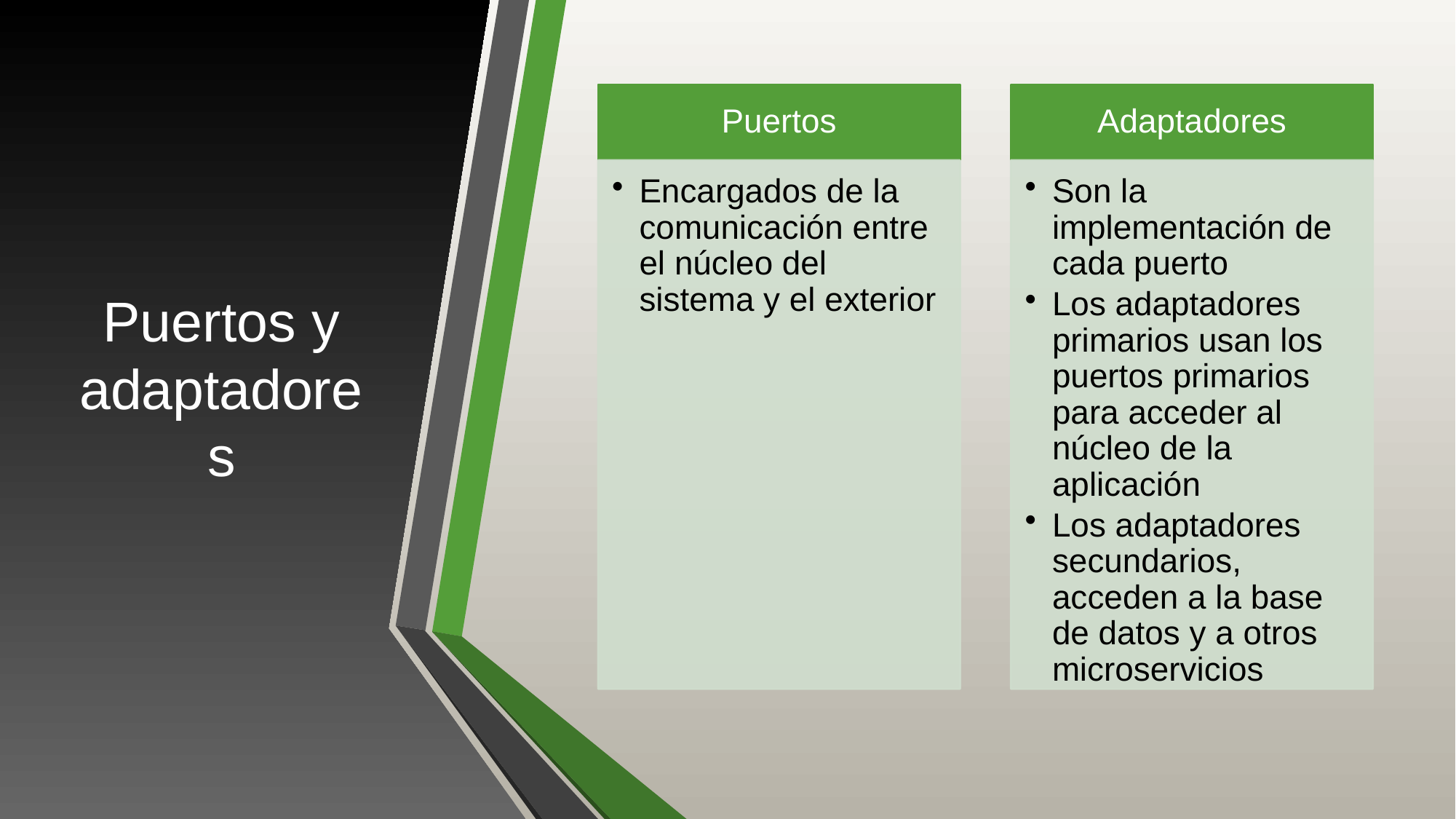

# Puertos y adaptadores
Puertos
Encargados de la comunicación entre el núcleo del sistema y el exterior
Adaptadores
Son la implementación de cada puerto
Los adaptadores primarios usan los puertos primarios para acceder al núcleo de la aplicación
Los adaptadores secundarios, acceden a la base de datos y a otros microservicios